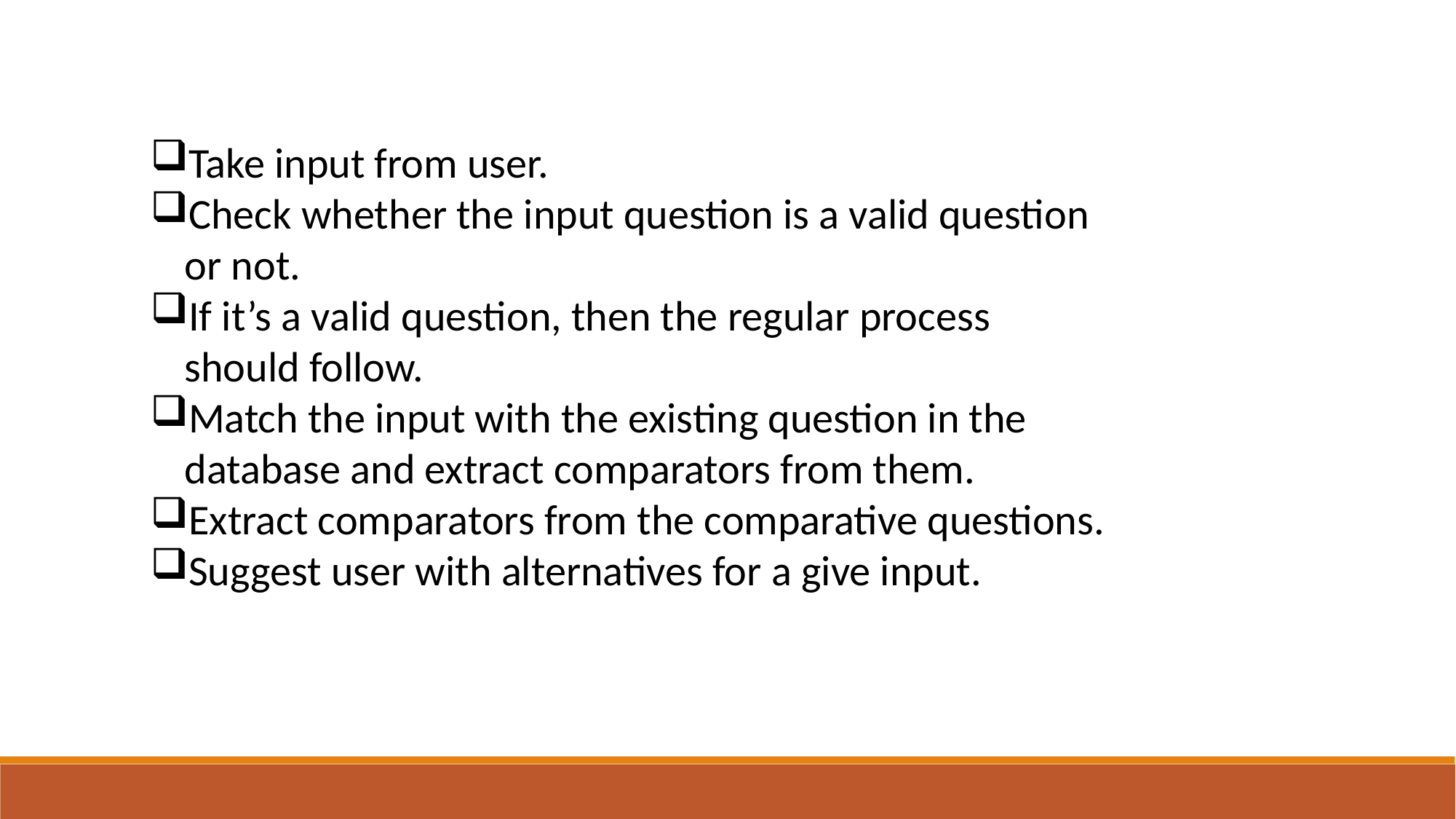

Take input from user.
Check whether the input question is a valid question or not.
If it’s a valid question, then the regular process should follow.
Match the input with the existing question in the database and extract comparators from them.
Extract comparators from the comparative questions.
Suggest user with alternatives for a give input.